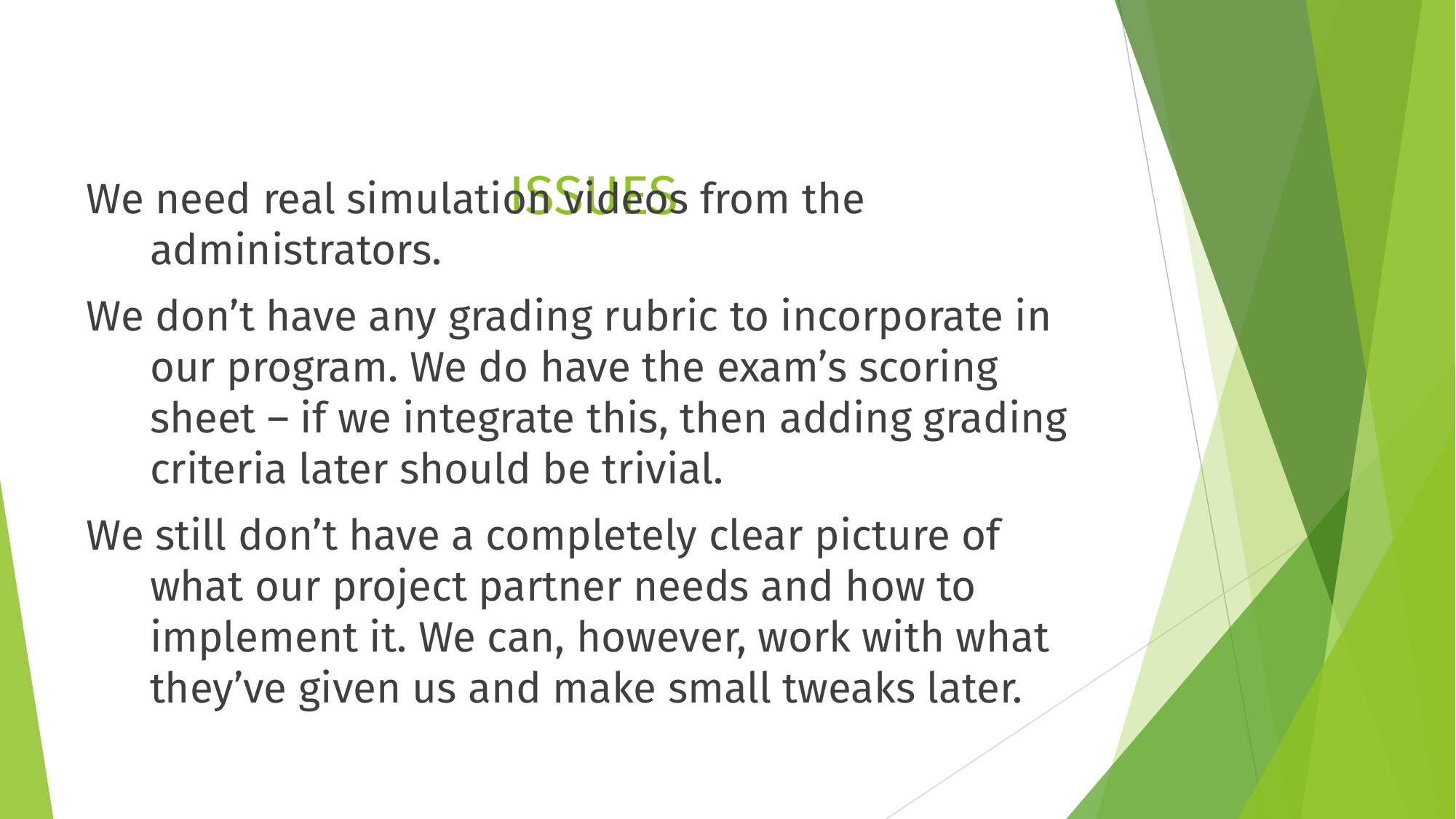

# ISSUES
We need real simulation videos from the administrators.
We don’t have any grading rubric to incorporate in our program. We do have the exam’s scoring sheet – if we integrate this, then adding grading criteria later should be trivial.
We still don’t have a completely clear picture of what our project partner needs and how to implement it. We can, however, work with what they’ve given us and make small tweaks later.